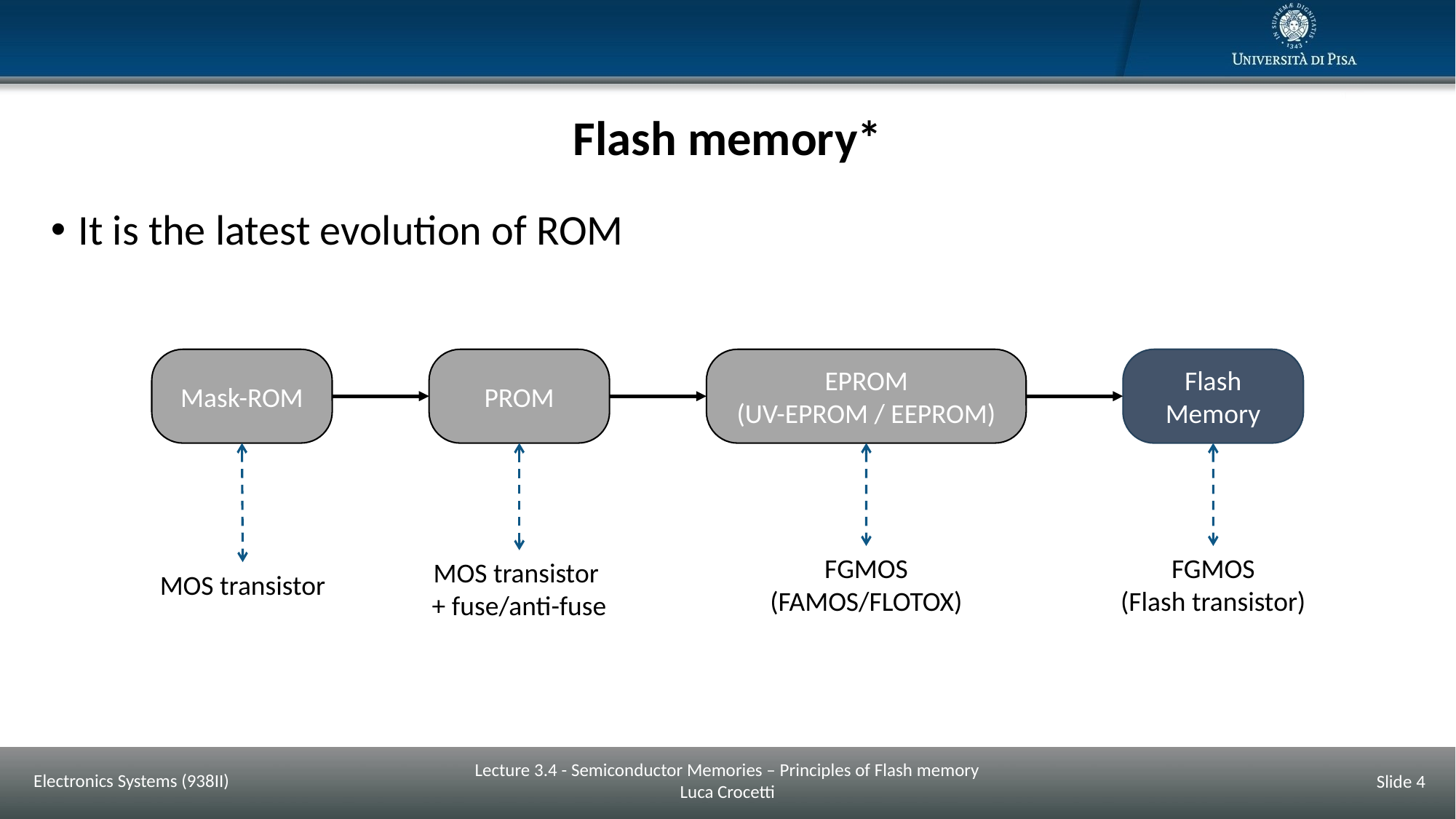

# Flash memory*
It is the latest evolution of ROM
Mask-ROM
PROM
EPROM
(UV-EPROM / EEPROM)
Flash
Memory
FGMOS
(FAMOS/FLOTOX)
FGMOS
(Flash transistor)
MOS transistor
+ fuse/anti-fuse
MOS transistor